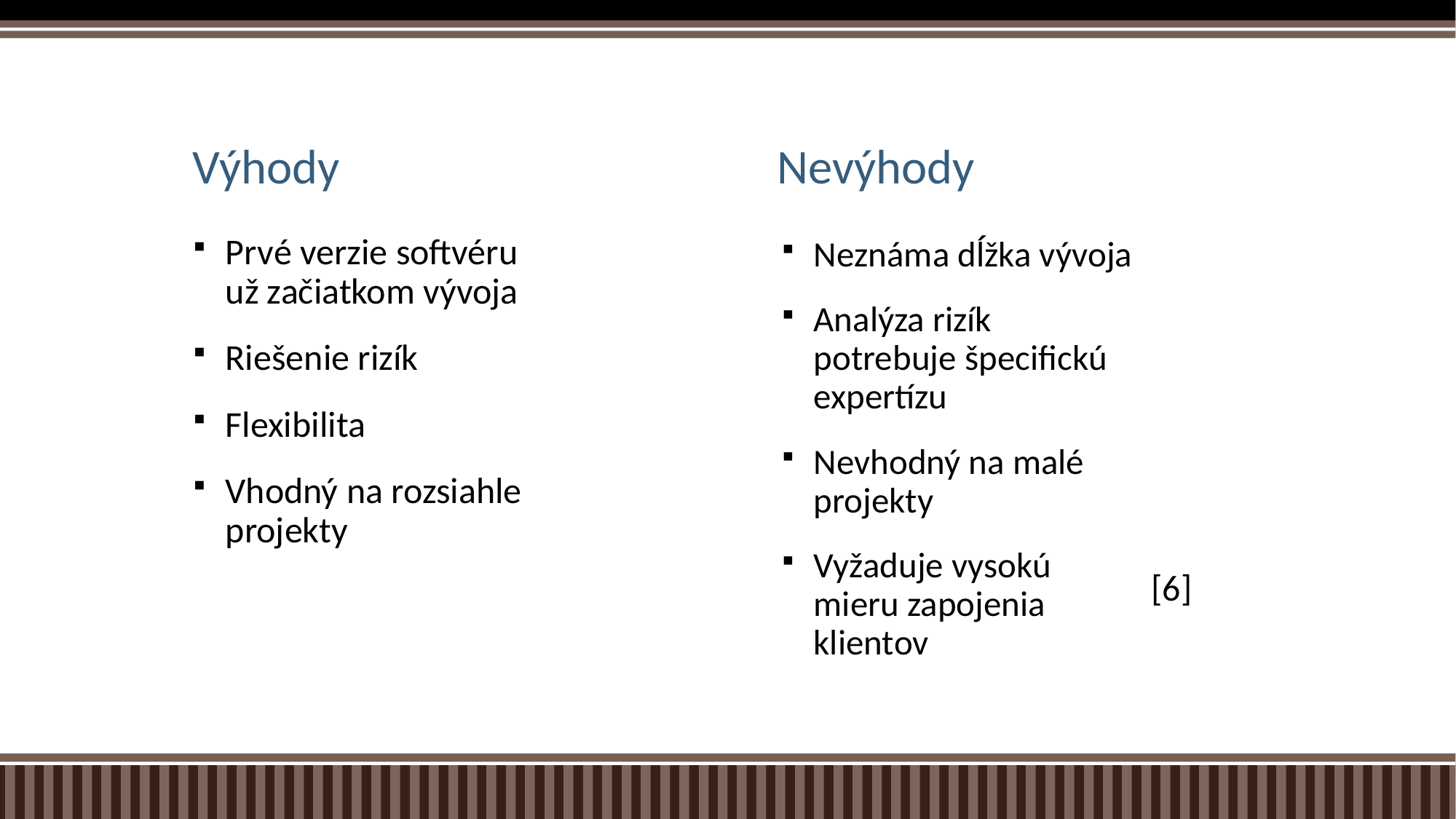

# Výhody                                        Nevýhody
Prvé verzie softvéru už začiatkom vývoja
Riešenie rizík
Flexibilita
Vhodný na rozsiahle projekty

Neznáma dĺžka vývoja
Analýza rizík potrebuje špecifickú expertízu
Nevhodný na malé projekty
Vyžaduje vysokú mieru zapojenia klientov
[6]